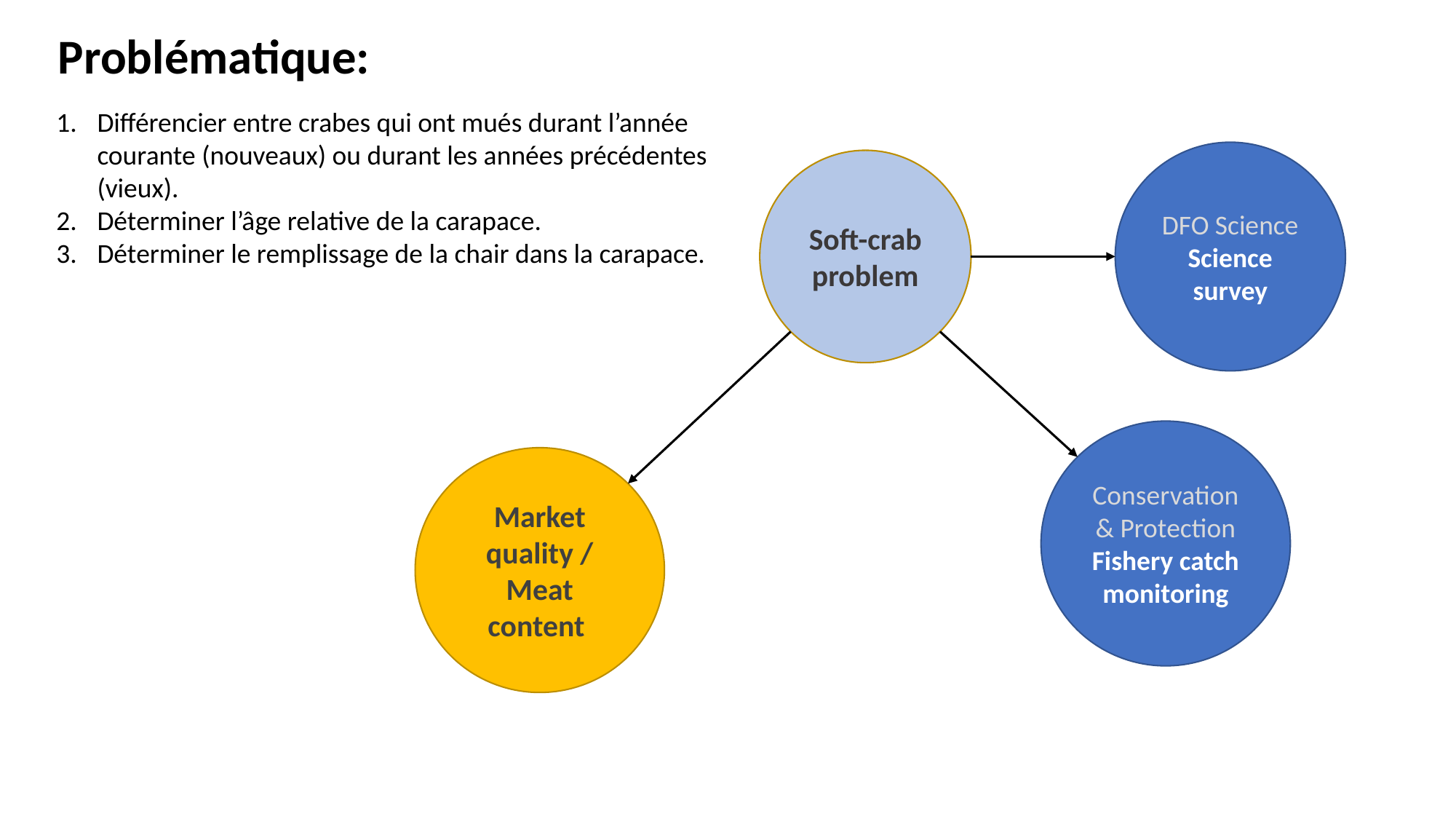

Problématique:
Différencier entre crabes qui ont mués durant l’année courante (nouveaux) ou durant les années précédentes (vieux).
Déterminer l’âge relative de la carapace.
Déterminer le remplissage de la chair dans la carapace.
DFO Science Science survey
Soft-crab problem
Conservation & Protection Fishery catch monitoring
Market quality / Meat content